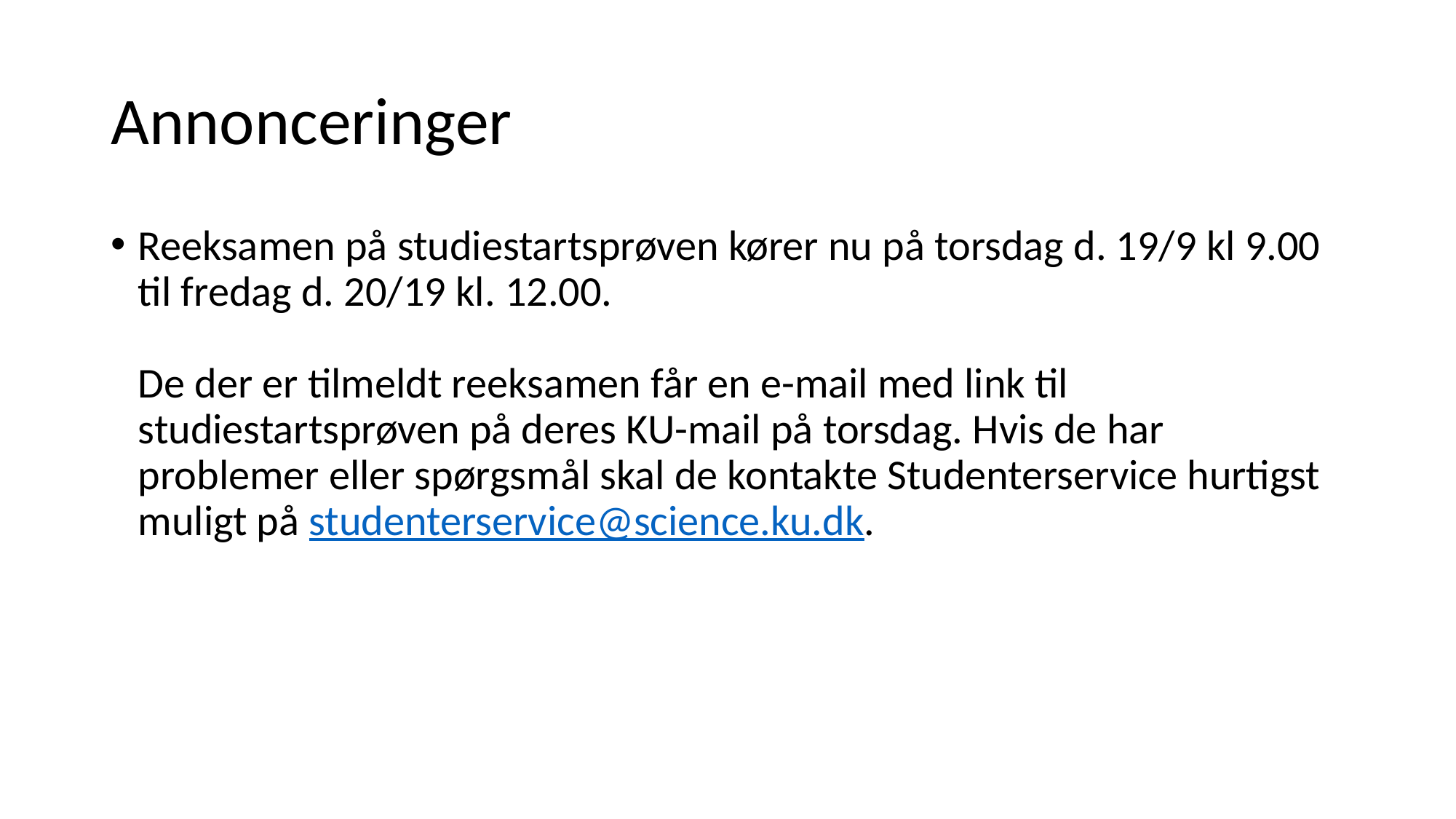

# Annonceringer
Reeksamen på studiestartsprøven kører nu på torsdag d. 19/9 kl 9.00 til fredag d. 20/19 kl. 12.00.
De der er tilmeldt reeksamen får en e-mail med link til studiestartsprøven på deres KU-mail på torsdag. Hvis de har problemer eller spørgsmål skal de kontakte Studenterservice hurtigst muligt på studenterservice@science.ku.dk.